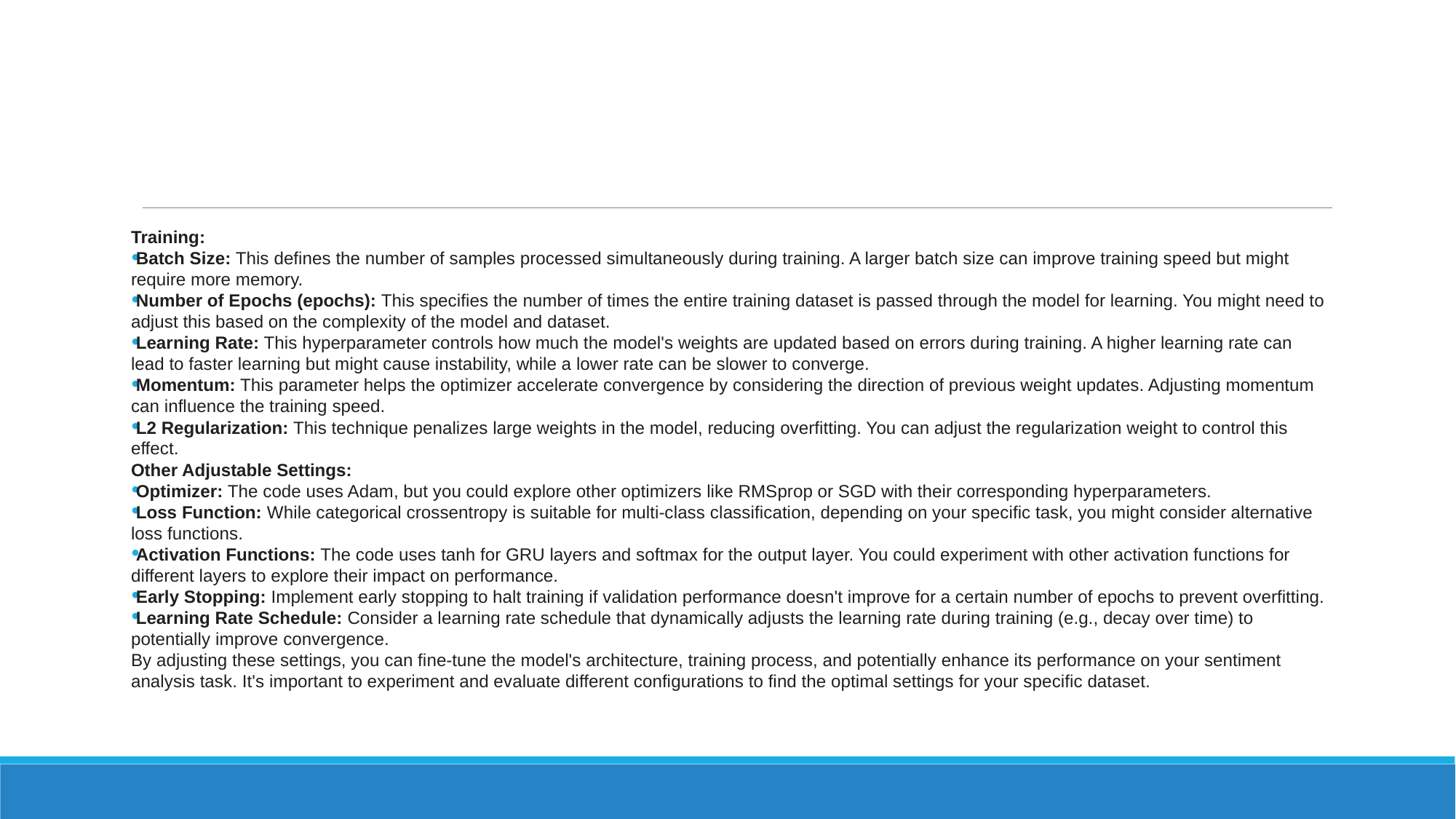

#
Training:
Batch Size: This defines the number of samples processed simultaneously during training. A larger batch size can improve training speed but might require more memory.
Number of Epochs (epochs): This specifies the number of times the entire training dataset is passed through the model for learning. You might need to adjust this based on the complexity of the model and dataset.
Learning Rate: This hyperparameter controls how much the model's weights are updated based on errors during training. A higher learning rate can lead to faster learning but might cause instability, while a lower rate can be slower to converge.
Momentum: This parameter helps the optimizer accelerate convergence by considering the direction of previous weight updates. Adjusting momentum can influence the training speed.
L2 Regularization: This technique penalizes large weights in the model, reducing overfitting. You can adjust the regularization weight to control this effect.
Other Adjustable Settings:
Optimizer: The code uses Adam, but you could explore other optimizers like RMSprop or SGD with their corresponding hyperparameters.
Loss Function: While categorical crossentropy is suitable for multi-class classification, depending on your specific task, you might consider alternative loss functions.
Activation Functions: The code uses tanh for GRU layers and softmax for the output layer. You could experiment with other activation functions for different layers to explore their impact on performance.
Early Stopping: Implement early stopping to halt training if validation performance doesn't improve for a certain number of epochs to prevent overfitting.
Learning Rate Schedule: Consider a learning rate schedule that dynamically adjusts the learning rate during training (e.g., decay over time) to potentially improve convergence.
By adjusting these settings, you can fine-tune the model's architecture, training process, and potentially enhance its performance on your sentiment analysis task. It's important to experiment and evaluate different configurations to find the optimal settings for your specific dataset.